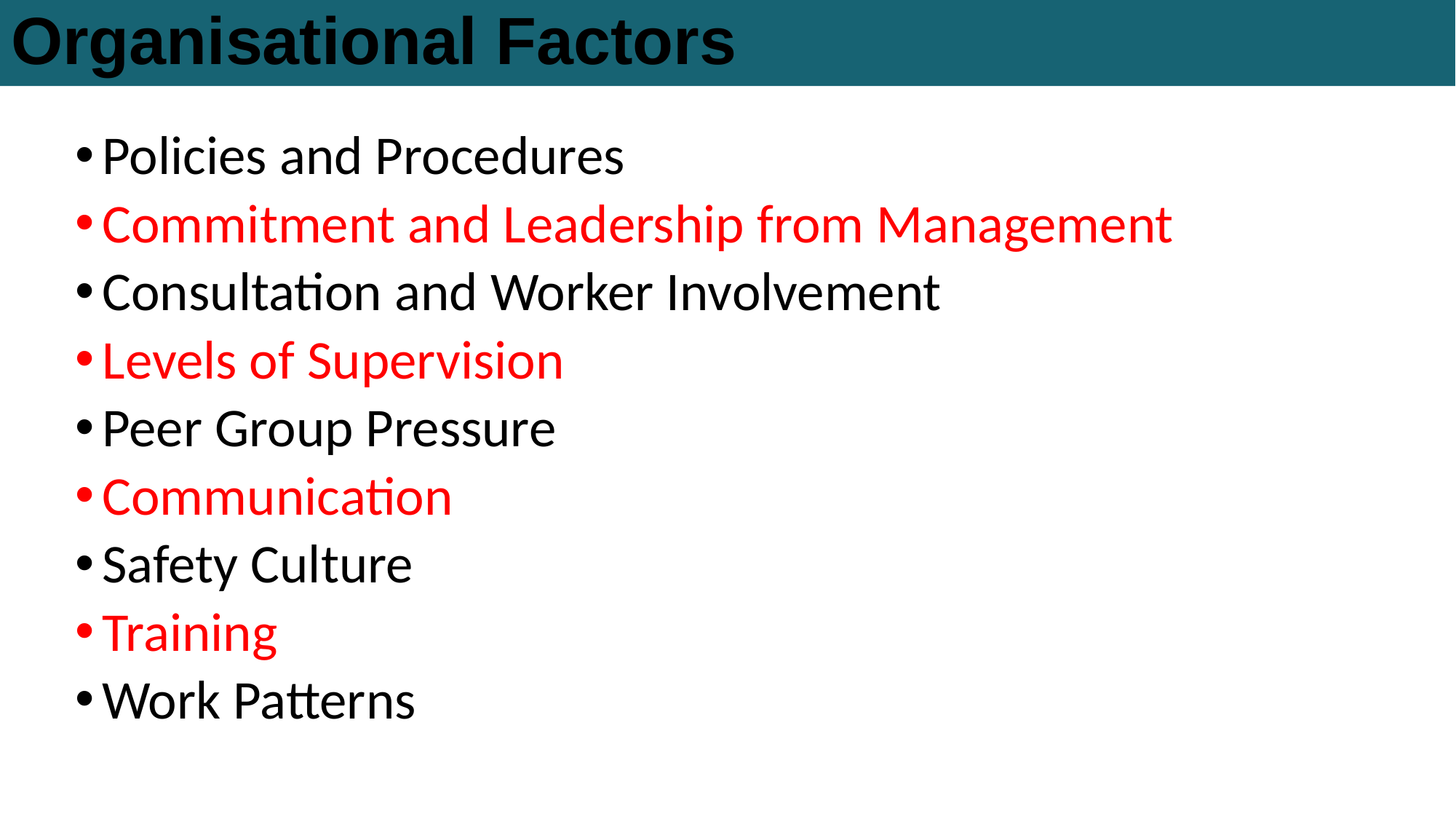

# Organisational Factors
Policies and Procedures
Commitment and Leadership from Management
Consultation and Worker Involvement
Levels of Supervision
Peer Group Pressure
Communication
Safety Culture
Training
Work Patterns